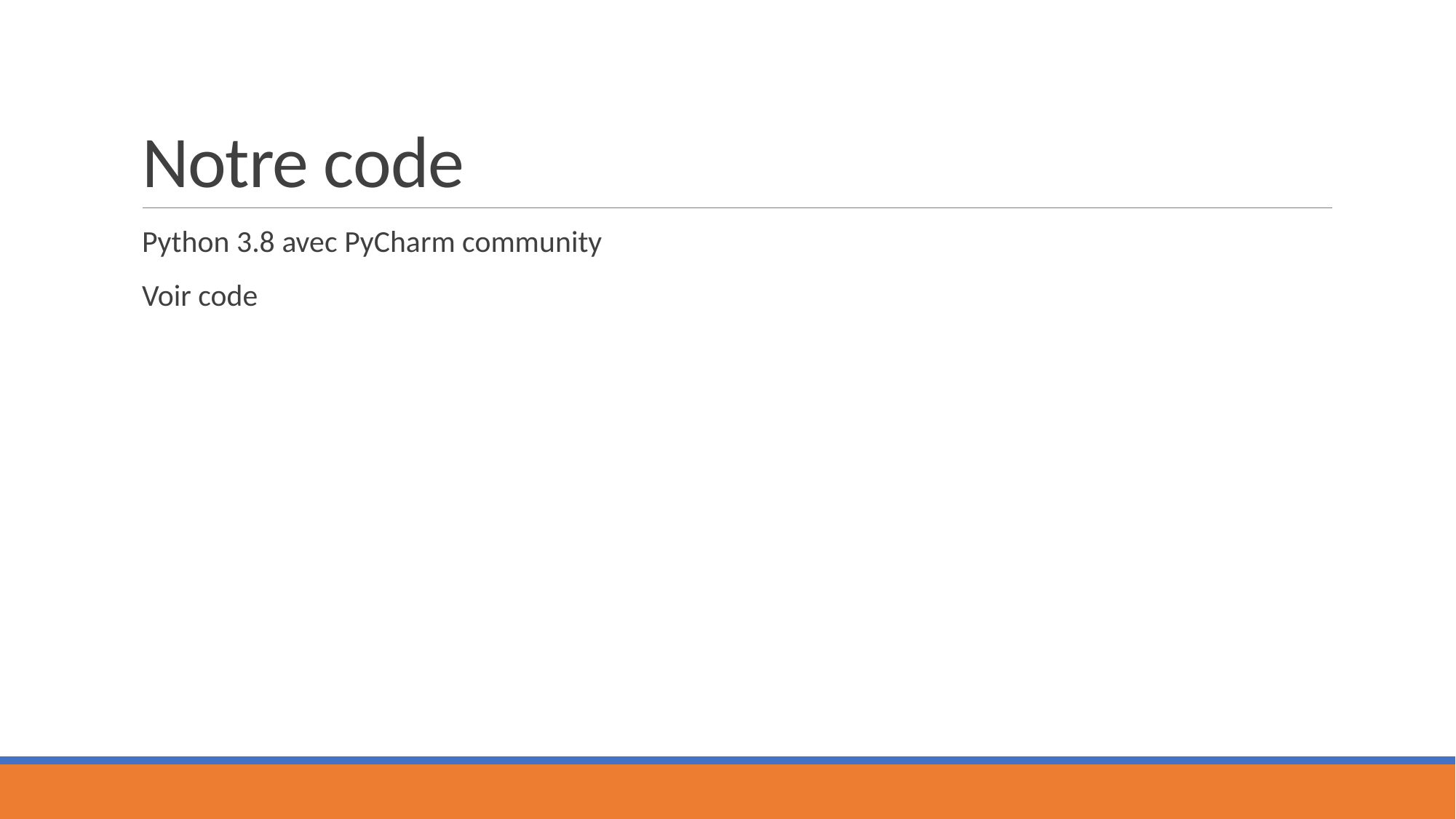

# Notre code
Python 3.8 avec PyCharm community
Voir code